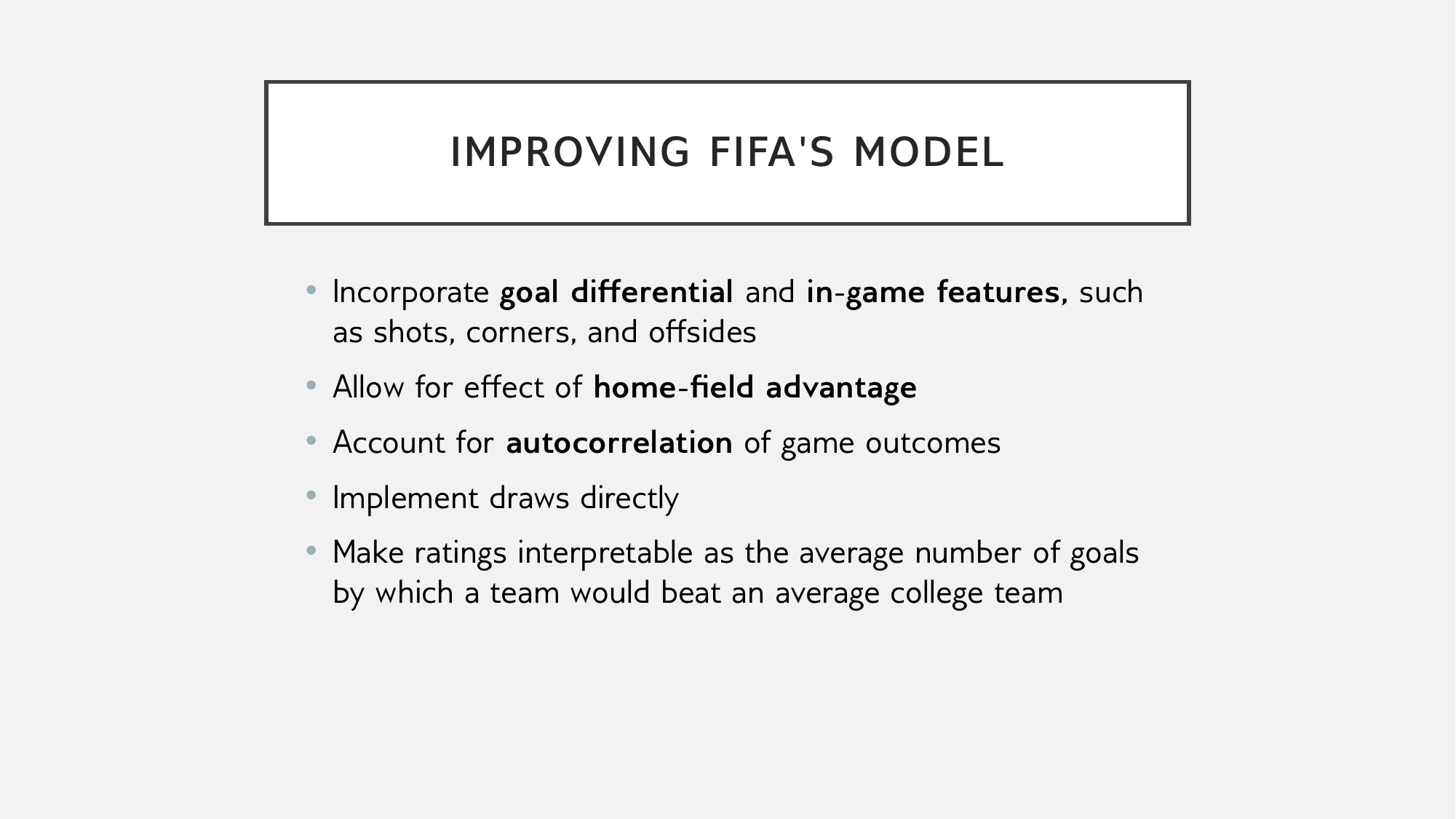

# Improving FIFA's Model
Incorporate goal differential and in-game features, such as shots, corners, and offsides
Allow for effect of home-field advantage
Account for autocorrelation of game outcomes
Implement draws directly
Make ratings interpretable as the average number of goals by which a team would beat an average college team